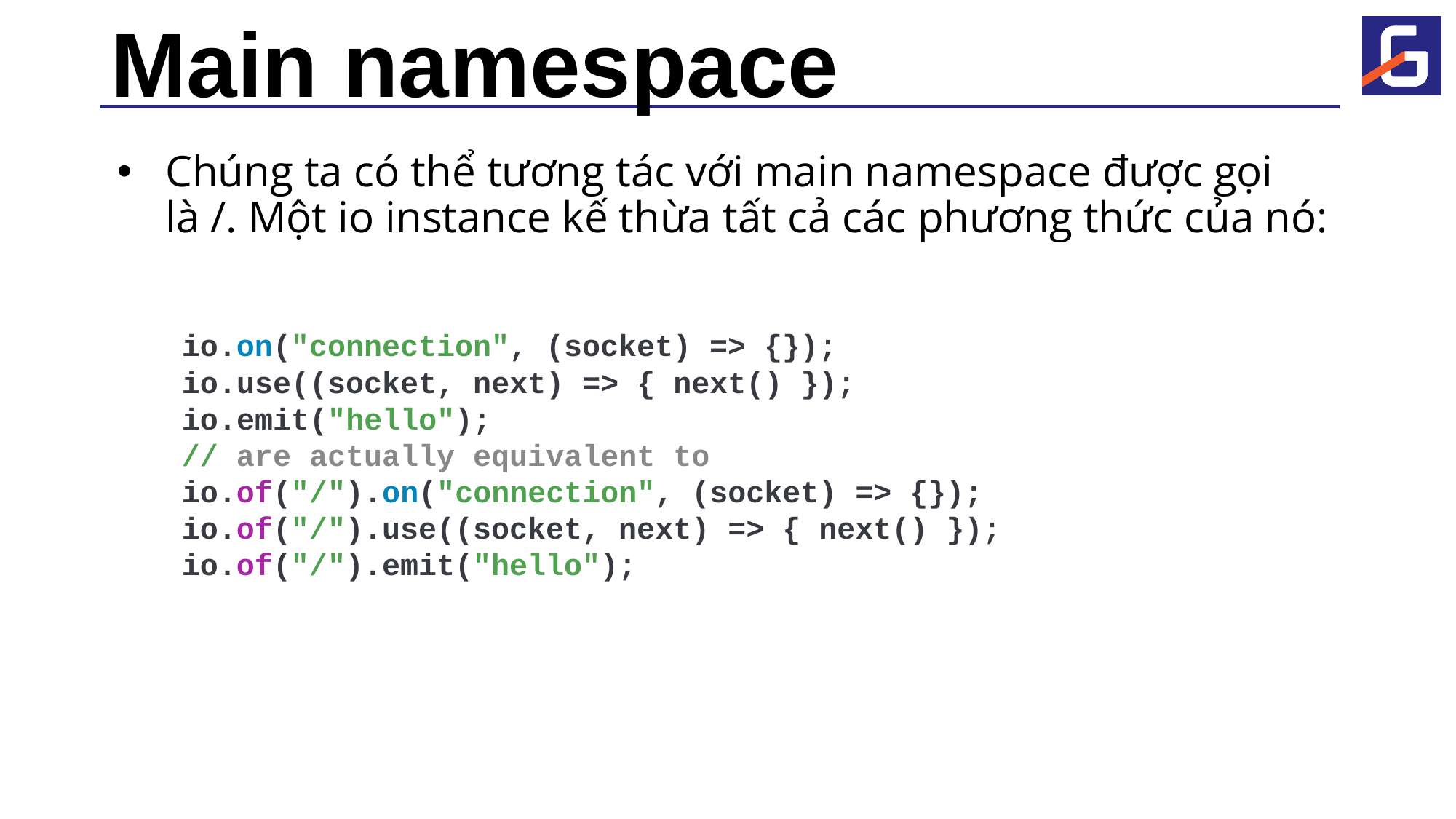

# Main namespace
Chúng ta có thể tương tác với main namespace được gọi là /. Một io instance kế thừa tất cả các phương thức của nó:

io.on("connection", (socket) => {});
io.use((socket, next) => { next() });
io.emit("hello");
// are actually equivalent to
io.of("/").on("connection", (socket) => {});
io.of("/").use((socket, next) => { next() });
io.of("/").emit("hello");